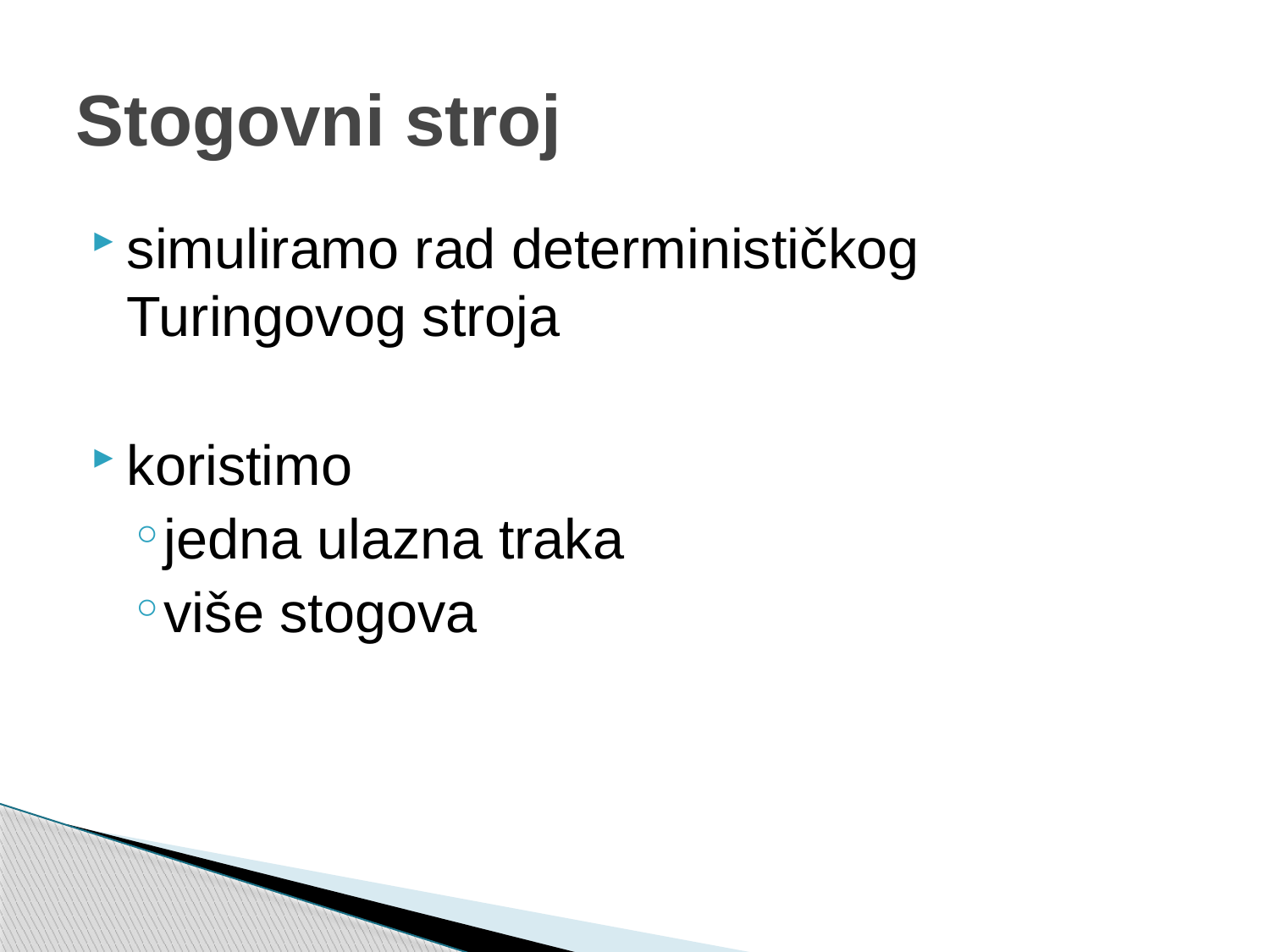

# Stogovni stroj
simuliramo rad determinističkog Turingovog stroja

koristimo
jedna ulazna traka
više stogova